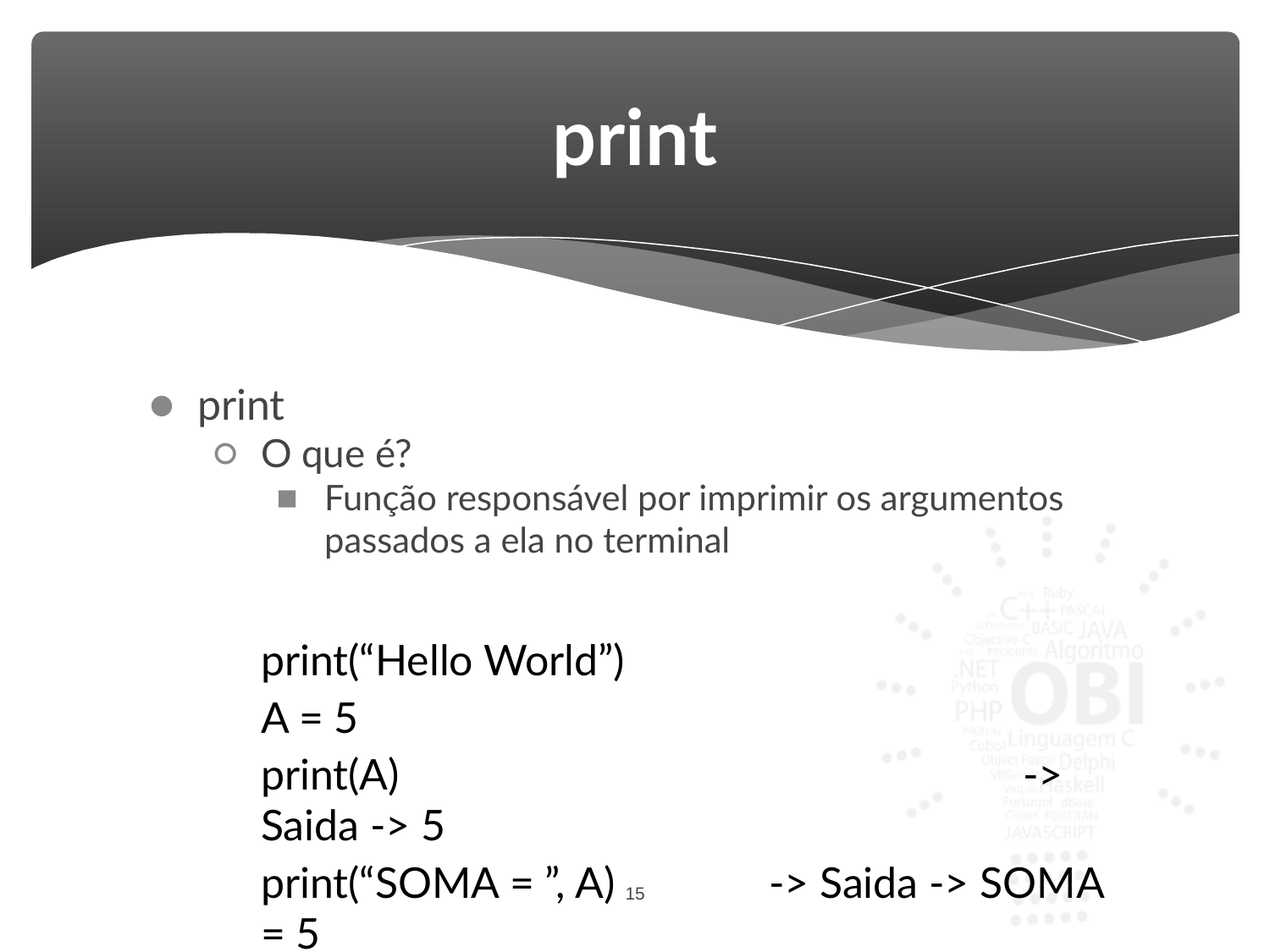

# print
print
O que é?
Função responsável por imprimir os argumentos passados a ela no terminal

print(“Hello World”)
A = 5
print(A)					-> Saida -> 5
print(“SOMA = ”, A) 		-> Saida -> SOMA = 5

15